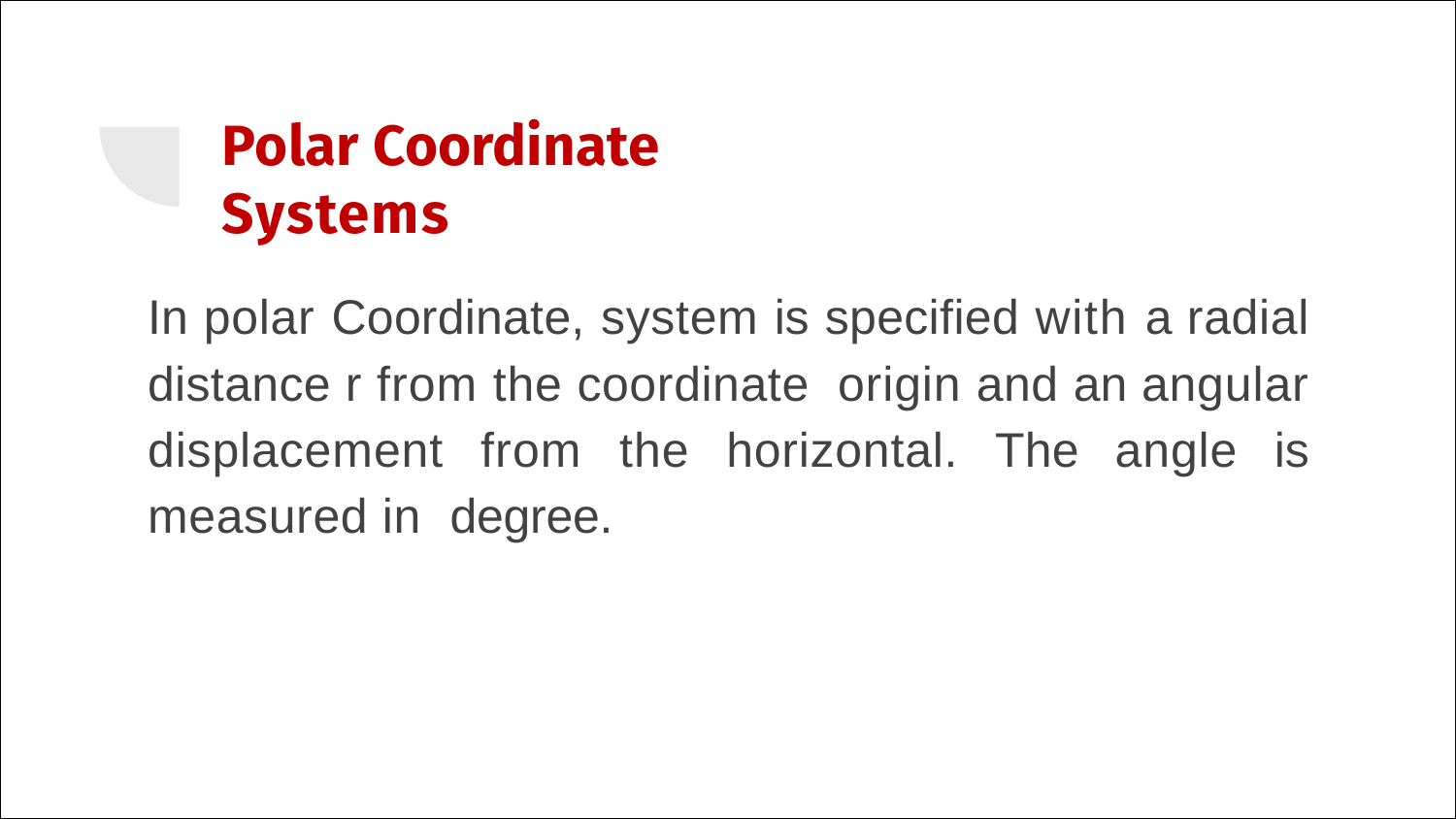

Polar Coordinate Systems

In polar Coordinate, system is specified with a radial distance r from the coordinate  origin and an angular displacement from the horizontal. The angle is measured in  degree.